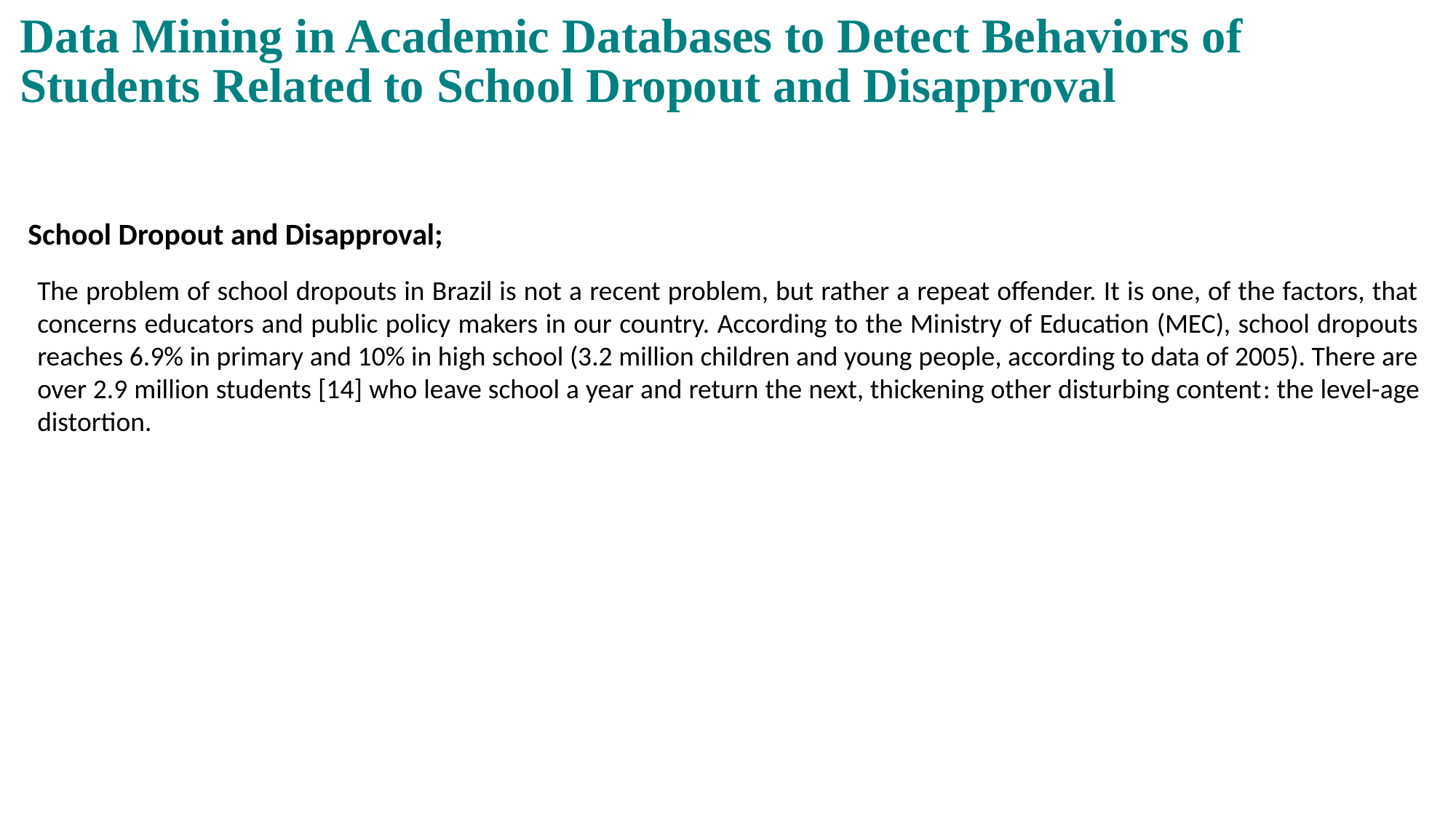

Data Mining in Academic Databases to Detect Behaviors of
Students Related to School Dropout and Disapproval
School Dropout and Disapproval;
The problem of school dropouts in Brazil is not a recent problem, but rather a repeat offender. It is one, of the factors, that concerns educators and public policy makers in our country. According to the Ministry of Education (MEC), school dropouts reaches 6.9% in primary and 10% in high school (3.2 million children and young people, according to data of 2005). There are over 2.9 million students [14] who leave school a year and return the next, thickening other disturbing content: the level-age distortion.